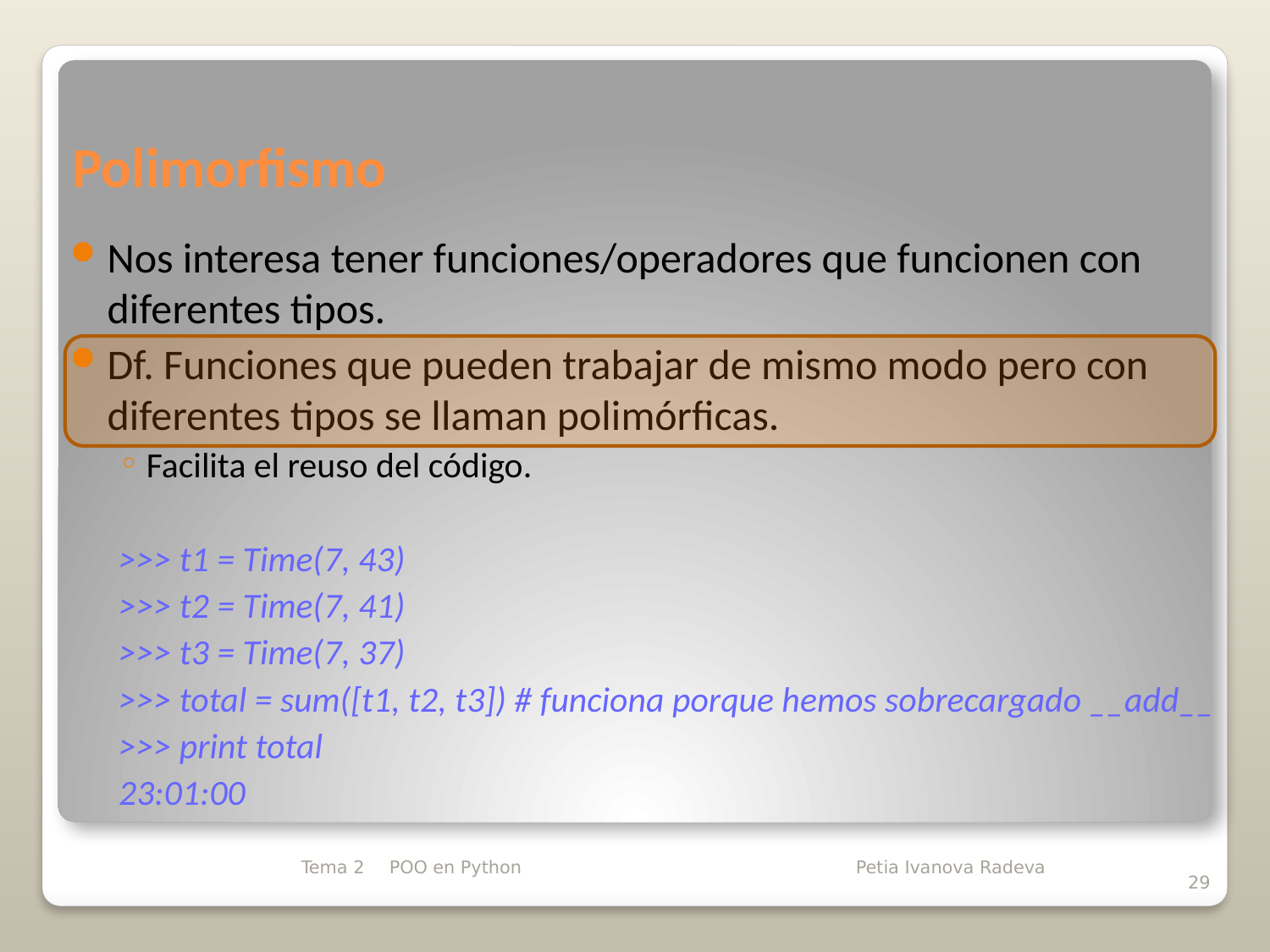

# Polimorfismo
Nos interesa tener funciones/operadores que funcionen con diferentes tipos.
Df. Funciones que pueden trabajar de mismo modo pero con diferentes tipos se llaman polimórficas.
Facilita el reuso del código.

>>> t1 = Time(7, 43)
>>> t2 = Time(7, 41)
>>> t3 = Time(7, 37)
>>> total = sum([t1, t2, t3]) # funciona porque hemos sobrecargado __add__
>>> print total
23:01:00

Tema 2
POO en Python
29